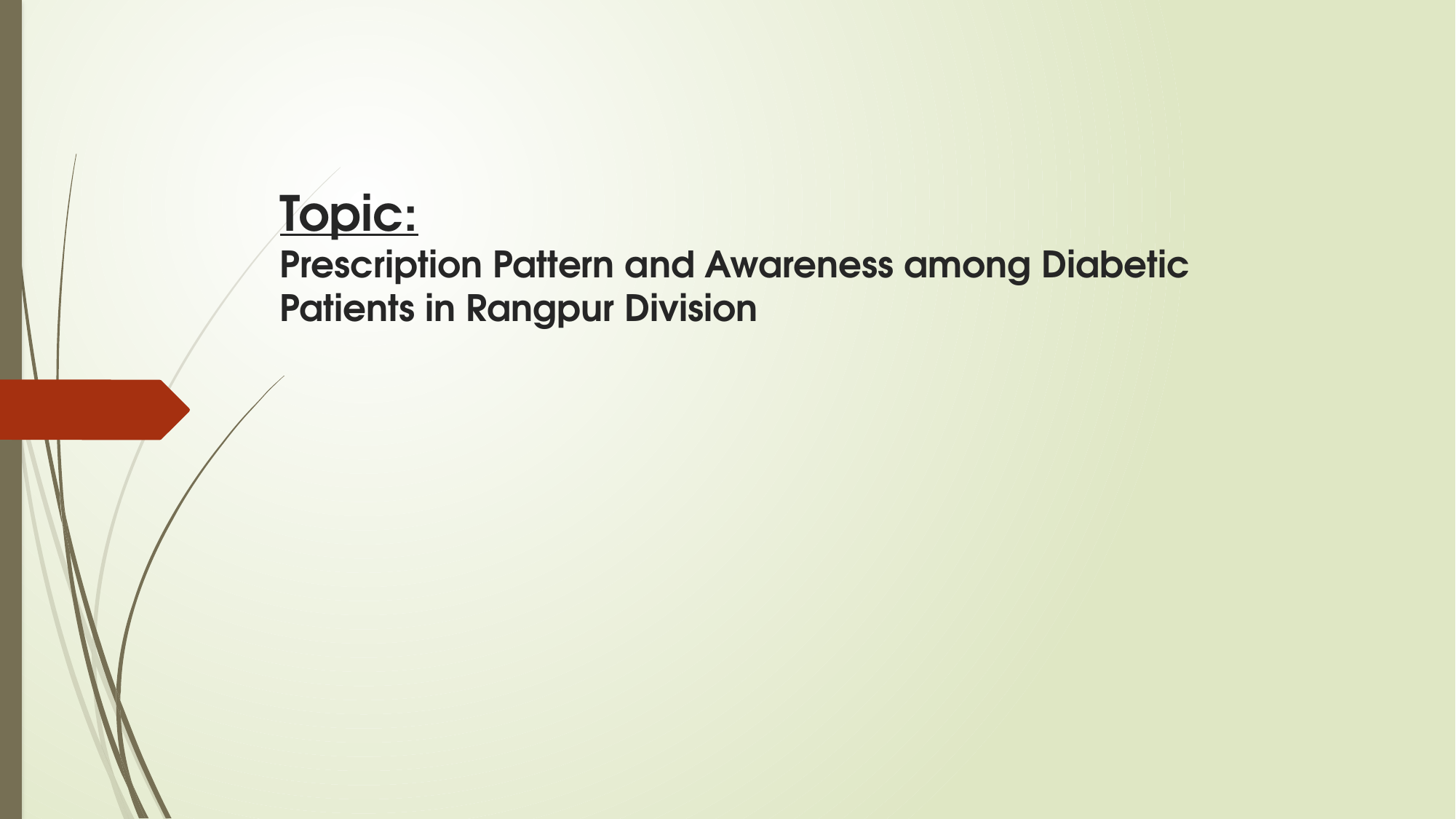

# Topic: Prescription Pattern and Awareness among Diabetic Patients in Rangpur Division